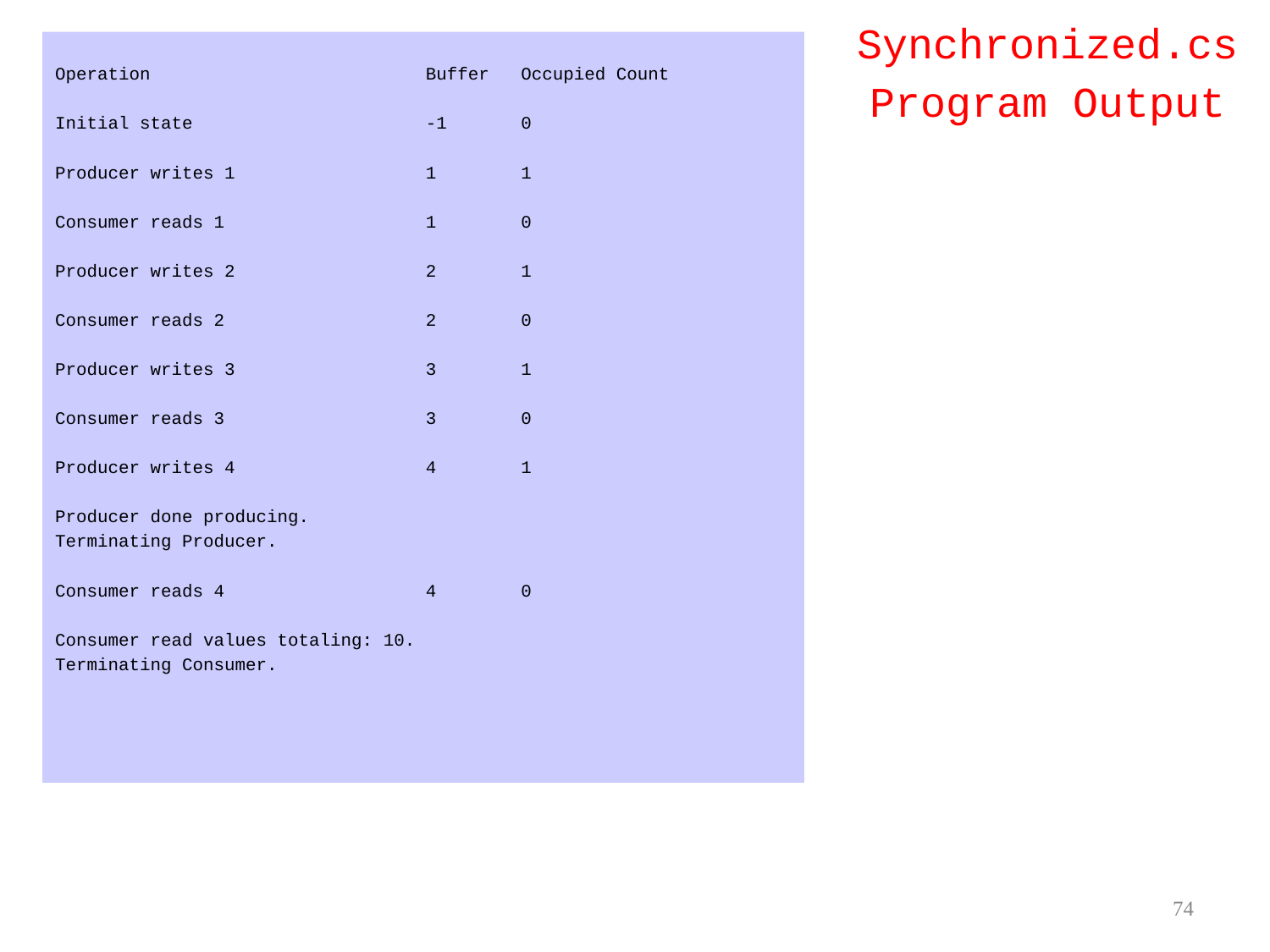

Synchronized.cs

Operation                          Buffer   Occupied Count

Initial state                      -1       0

Producer writes 1                  1        1

Consumer reads 1                   1        0

Producer writes 2                  2        1

Consumer reads 2                   2        0

Producer writes 3                  3        1

Consumer reads 3                   3        0

Producer writes 4                  4        1

Producer done producing.
Terminating Producer.

Consumer reads 4                   4        0

Consumer read values totaling: 10.
Terminating Consumer.
Program Output
74